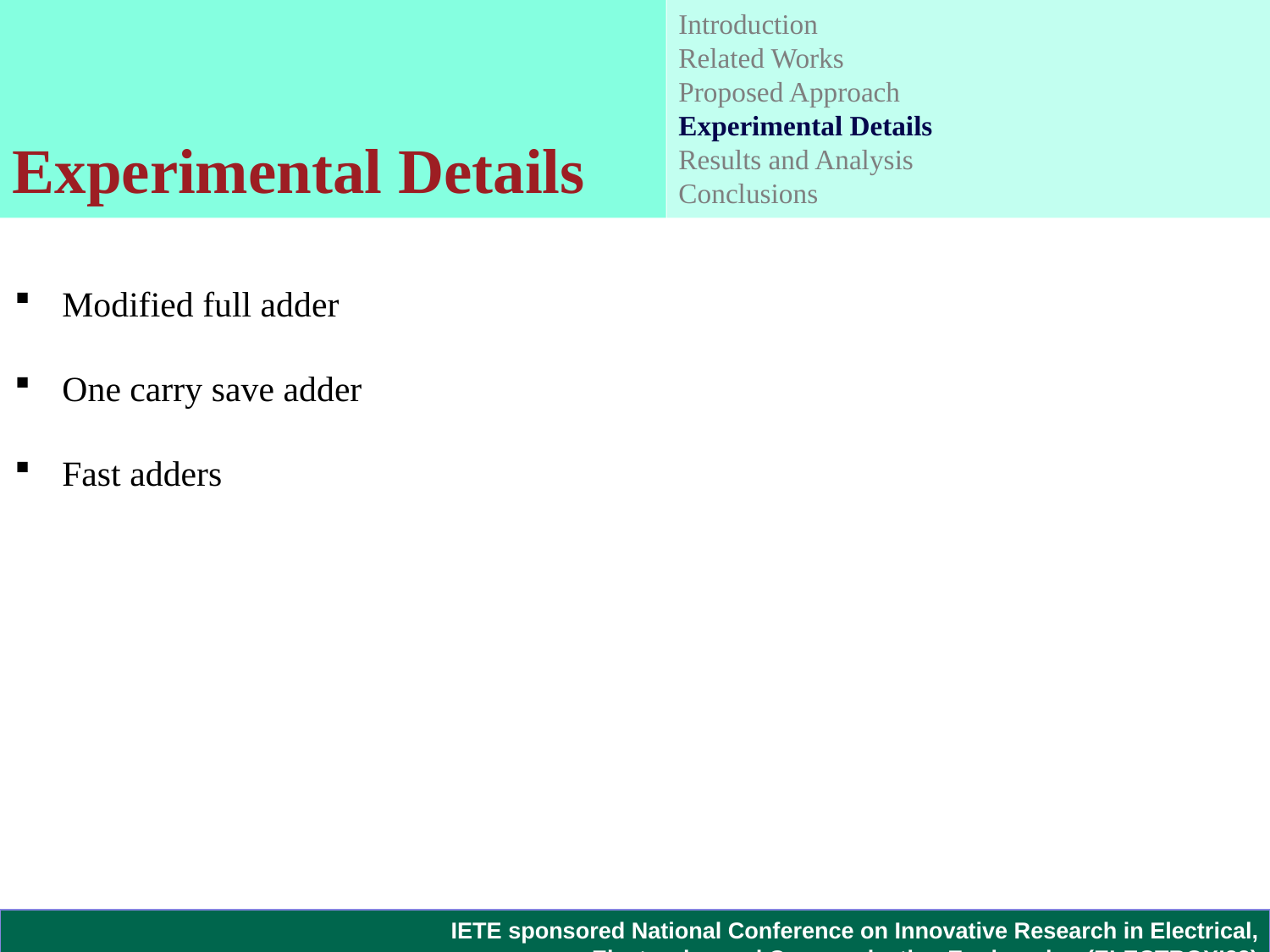

Introduction
Related Works
Proposed Approach
Experimental Details
Results and Analysis
Conclusions

Experimental Details
Modified full adder

One carry save adder

Fast adders

IETE sponsored National Conference on Innovative Research in Electrical,
Electronics and Communication Engineering (ELECTROX’23)
4/7